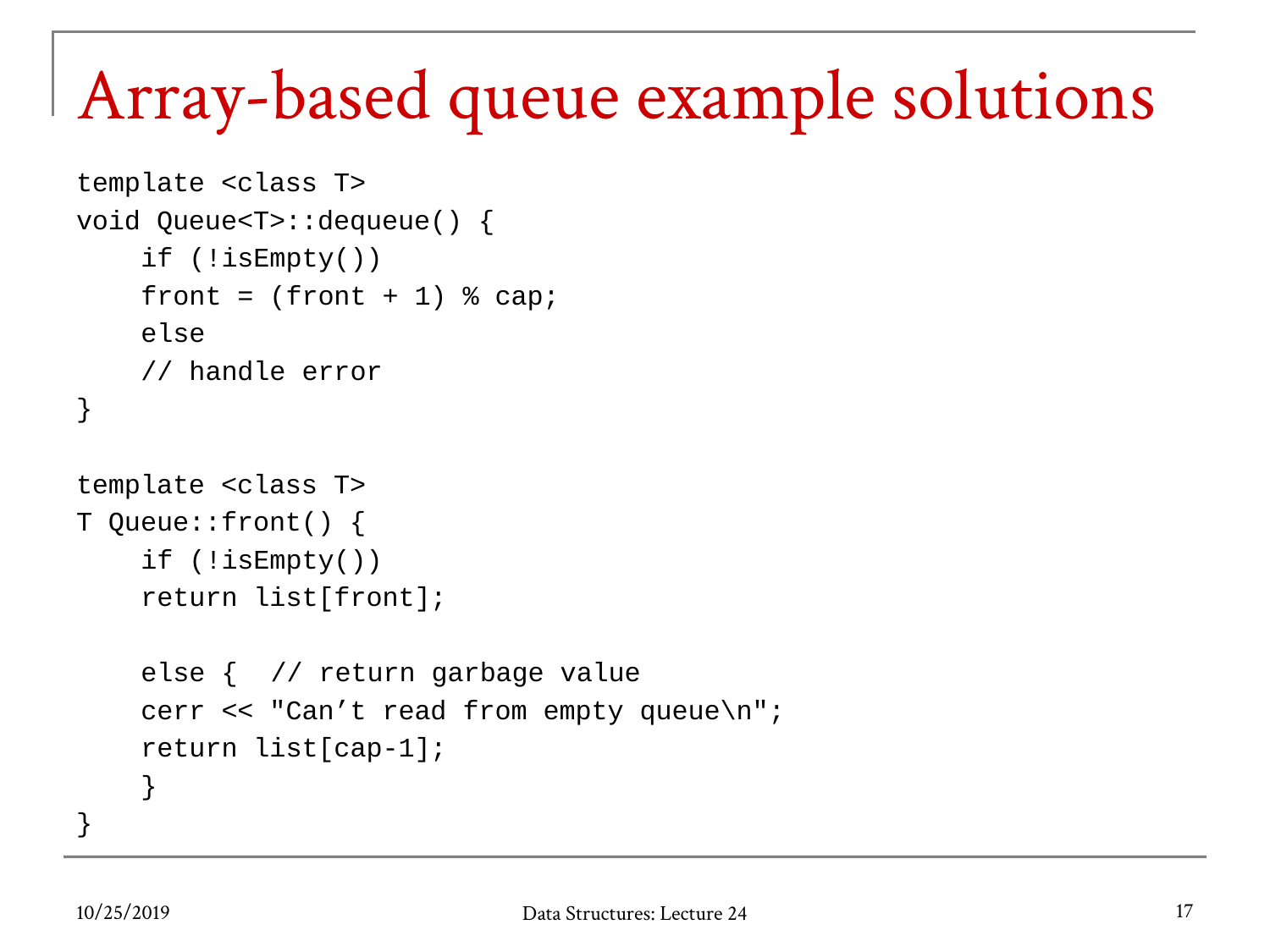

# Array-based queue example solutions
template <class T>
void Queue<T>::dequeue() {
	if (!isEmpty())
		front = (front + 1) % cap;
	else
		// handle error
}

template <class T>
T Queue::front() {
	if (!isEmpty())
		return list[front];

	else {		// return garbage value
		cerr << "Can’t read from empty queue\n";
		return list[cap-1];
	}
}
10/25/2019
17
Data Structures: Lecture 24